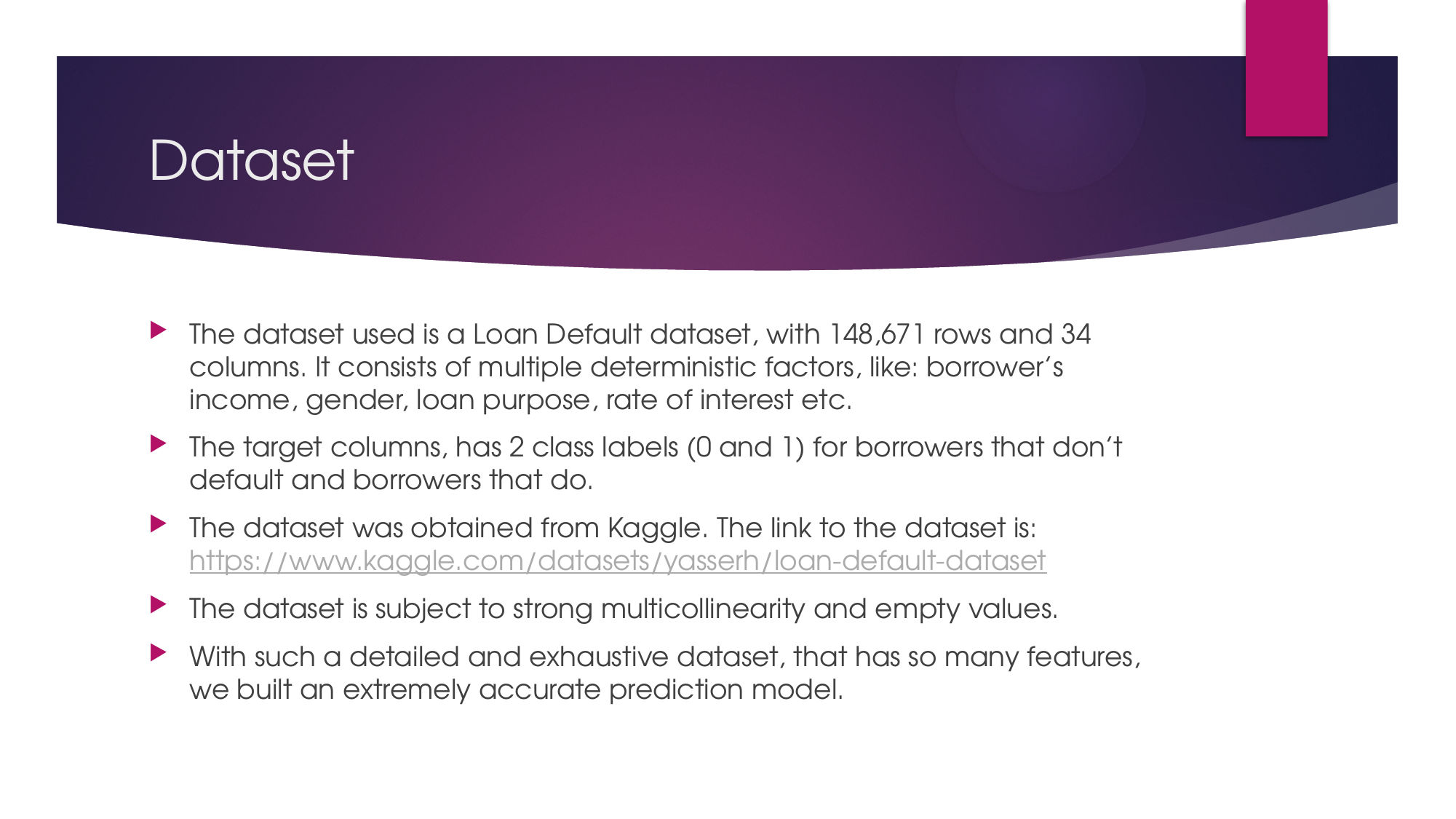

# Dataset
The dataset used is a Loan Default dataset, with 148,671 rows and 34 columns. It consists of multiple deterministic factors, like: borrower’s income, gender, loan purpose, rate of interest etc.
The target columns, has 2 class labels (0 and 1) for borrowers that don’t default and borrowers that do.
The dataset was obtained from Kaggle. The link to the dataset is: https://www.kaggle.com/datasets/yasserh/loan-default-dataset
The dataset is subject to strong multicollinearity and empty values.
With such a detailed and exhaustive dataset, that has so many features, we built an extremely accurate prediction model.